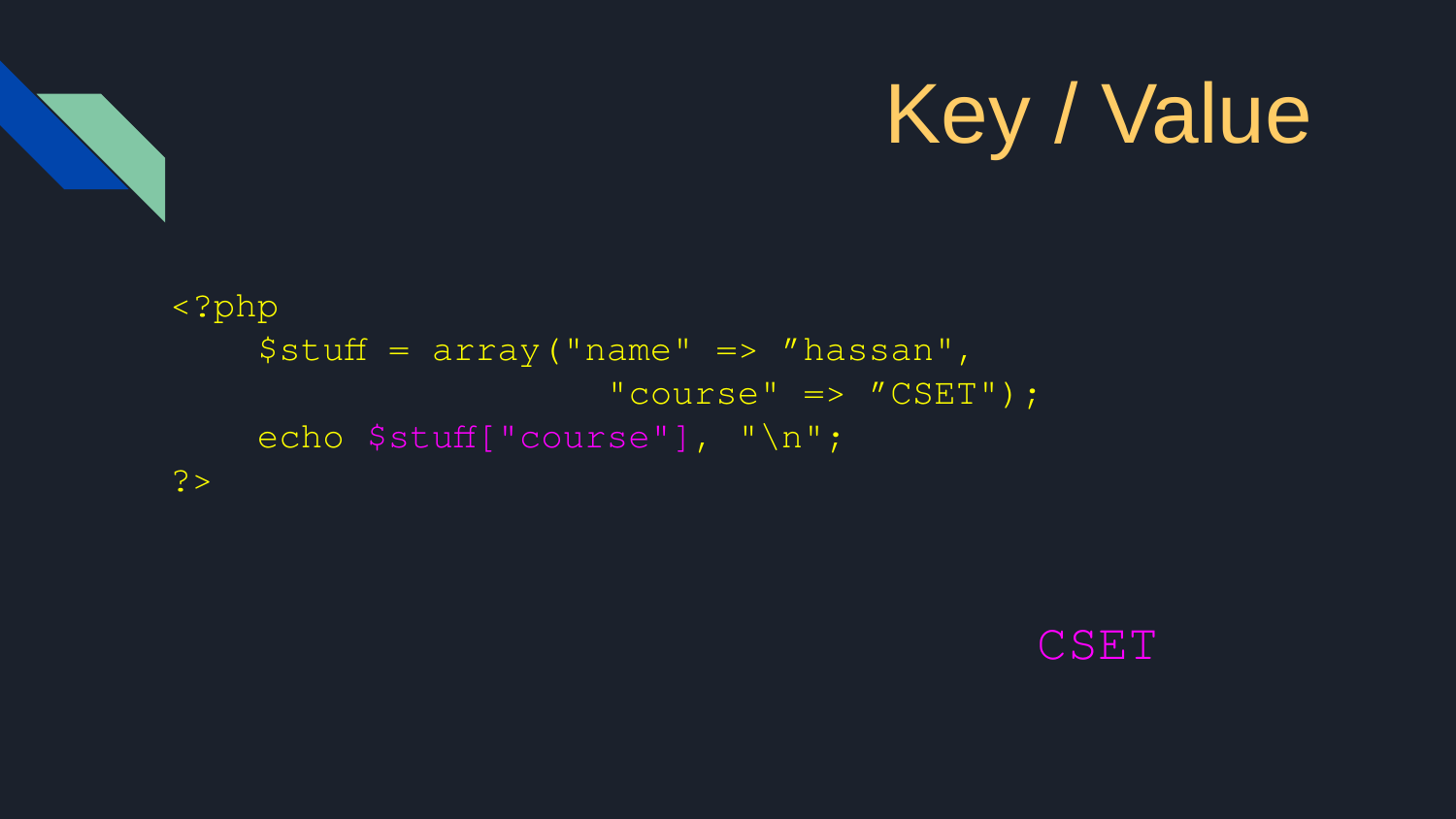

# Key / Value
<?php
    $stuff = array("name" => ”hassan",
                    "course" => ”CSET");
    echo $stuff["course"], "\n";
?>
CSET